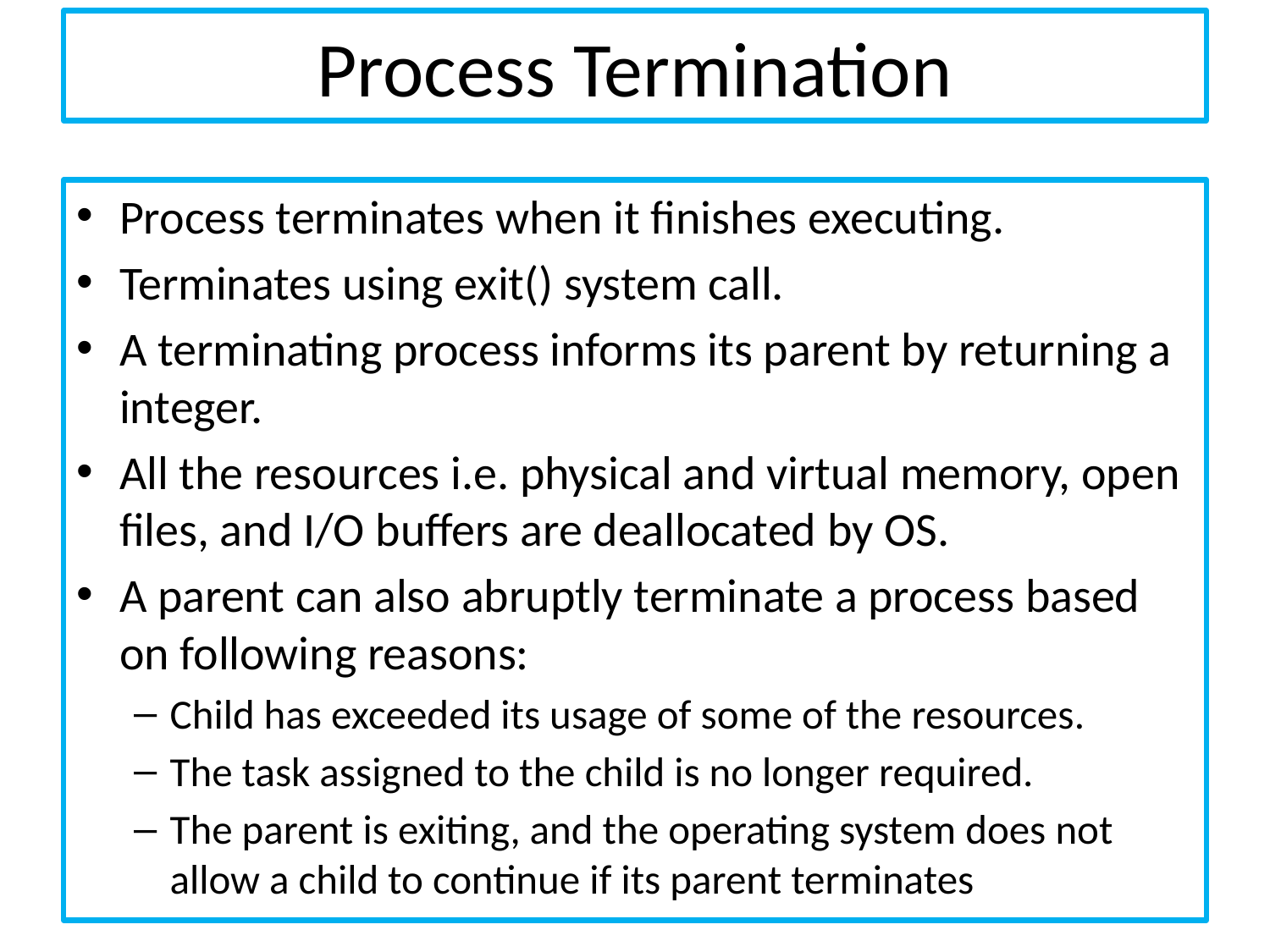

# Process Termination
Process terminates when it finishes executing.
Terminates using exit() system call.
A terminating process informs its parent by returning a integer.
All the resources i.e. physical and virtual memory, open files, and I/O buffers are deallocated by OS.
A parent can also abruptly terminate a process based on following reasons:
Child has exceeded its usage of some of the resources.
The task assigned to the child is no longer required.
The parent is exiting, and the operating system does not allow a child to continue if its parent terminates